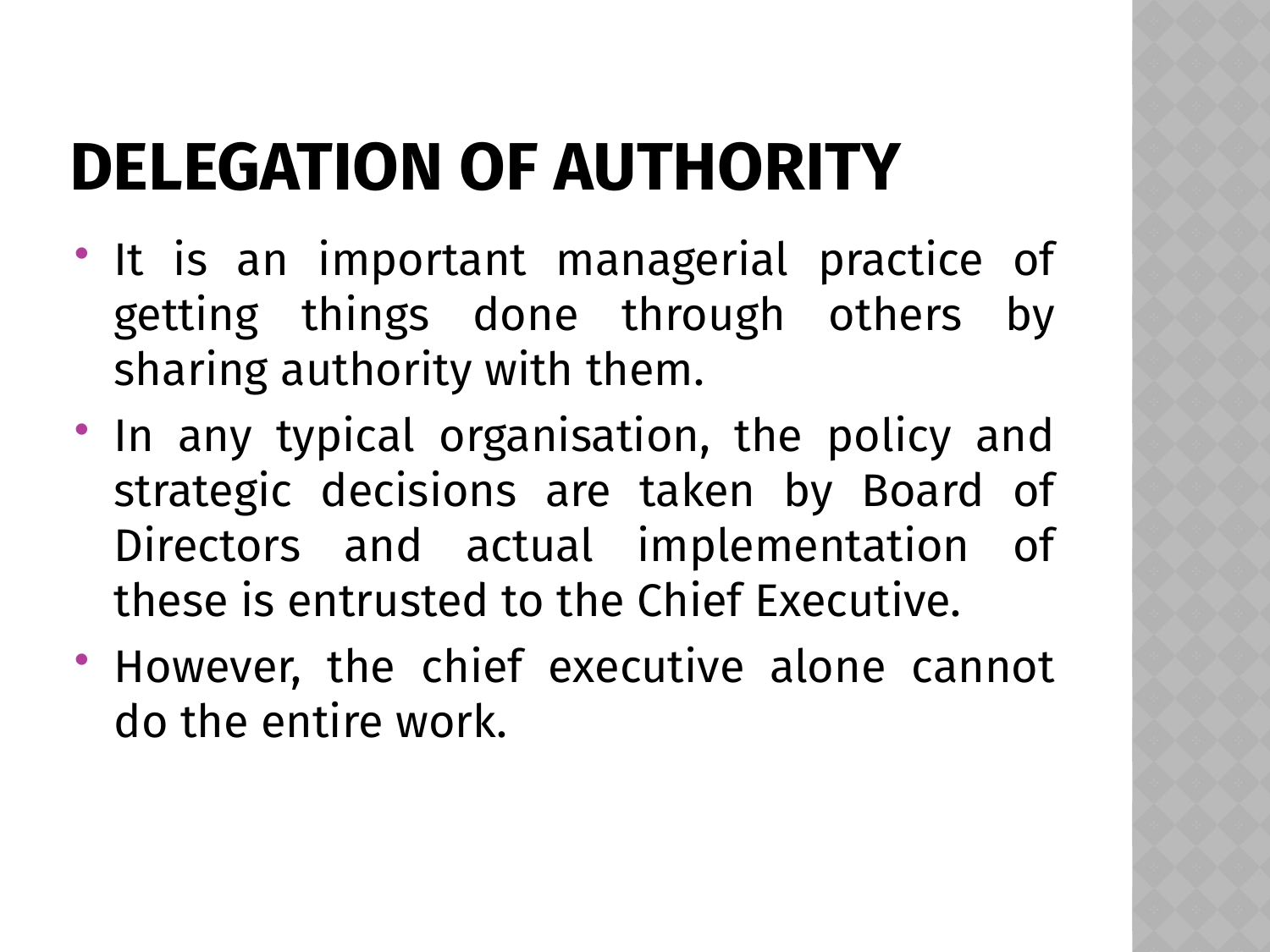

# Delegation of authority
It is an important managerial practice of getting things done through others by sharing authority with them.
In any typical organisation, the policy and strategic decisions are taken by Board of Directors and actual implementation of these is entrusted to the Chief Executive.
However, the chief executive alone cannot do the entire work.